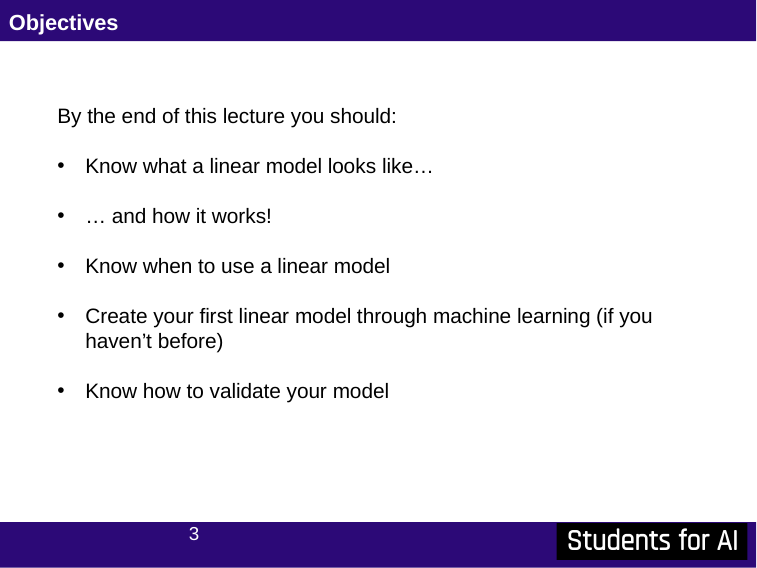

# Objectives
By the end of this lecture you should:

Know what a linear model looks like…

… and how it works!

Know when to use a linear model

Create your first linear model through machine learning (if you haven’t before)

Know how to validate your model
3